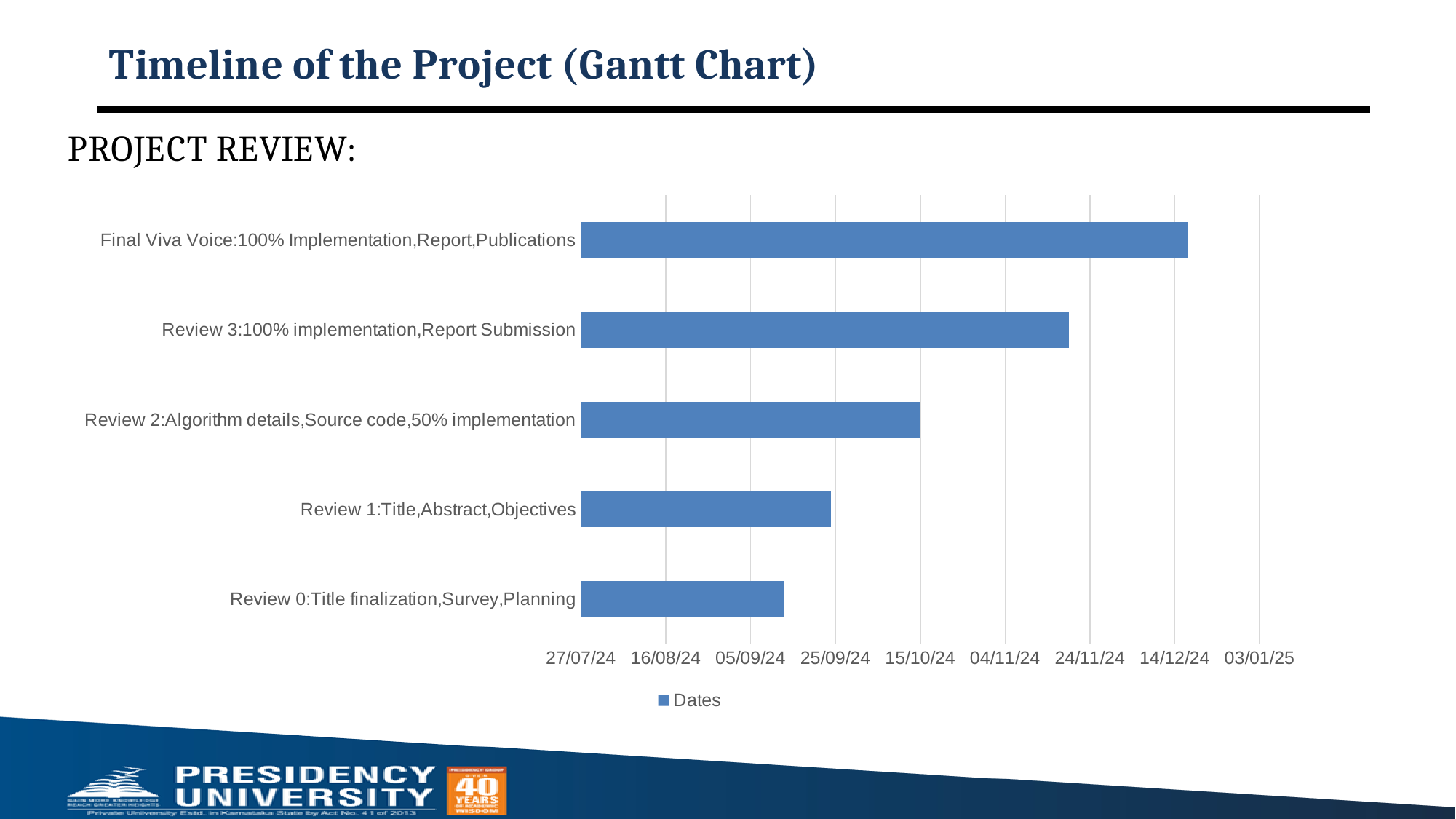

# Timeline of the Project (Gantt Chart)
PROJECT REVIEW:

### Chart

| Category | Dates |
|---|---|
| Review 0:Title finalization,Survey,Planning | 45548.0 |
| Review 1:Title,Abstract,Objectives | 45559.0 |
| Review 2:Algorithm details,Source code,50% implementation | 45580.0 |
| Review 3:100% implementation,Report Submission | 45615.0 |
| Final Viva Voice:100% Implementation,Report,Publications | 45643.0 |